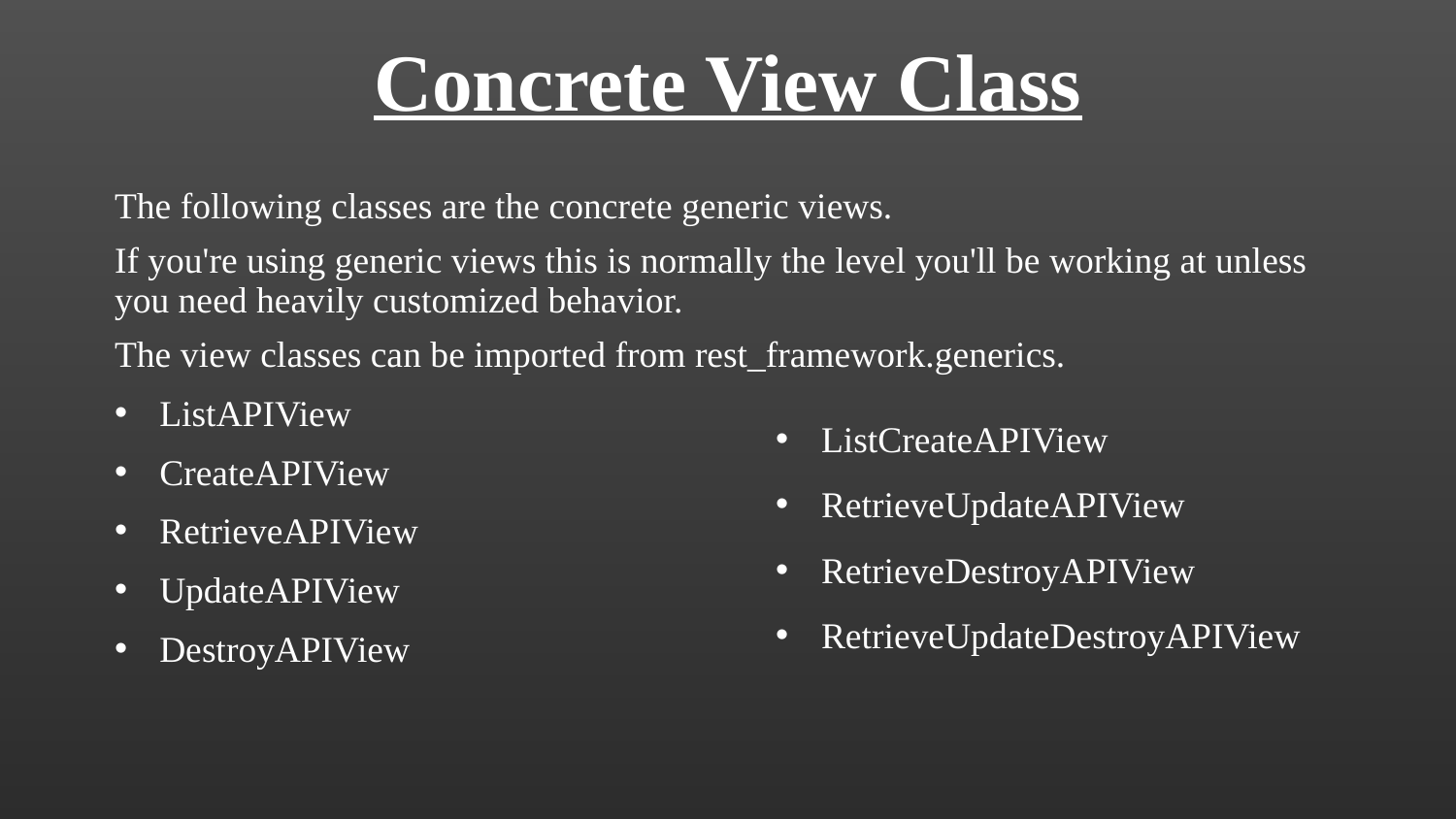

# Concrete View Class
The following classes are the concrete generic views.
If you're using generic views this is normally the level you'll be working at unless you need heavily customized behavior.
The view classes can be imported from rest_framework.generics.
ListAPIView
CreateAPIView
RetrieveAPIView
UpdateAPIView
DestroyAPIView
ListCreateAPIView
RetrieveUpdateAPIView
RetrieveDestroyAPIView
RetrieveUpdateDestroyAPIView